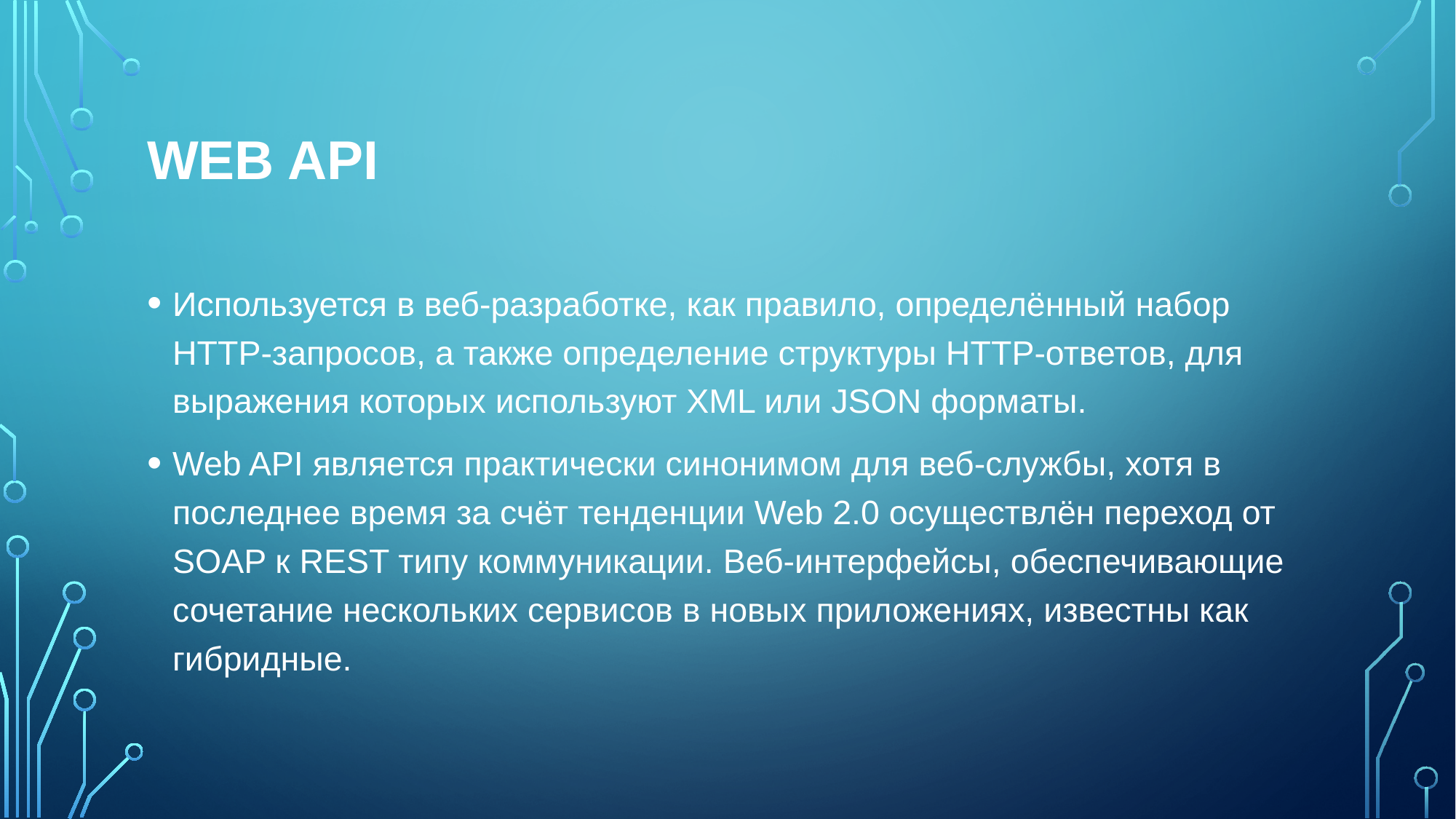

# Web API
Используется в веб-разработке, как правило, определённый набор HTTP-запросов, а также определение структуры HTTP-ответов, для выражения которых используют XML или JSON форматы.
Web API является практически синонимом для веб-службы, хотя в последнее время за счёт тенденции Web 2.0 осуществлён переход от SOAP к REST типу коммуникации. Веб-интерфейсы, обеспечивающие сочетание нескольких сервисов в новых приложениях, известны как гибридные.